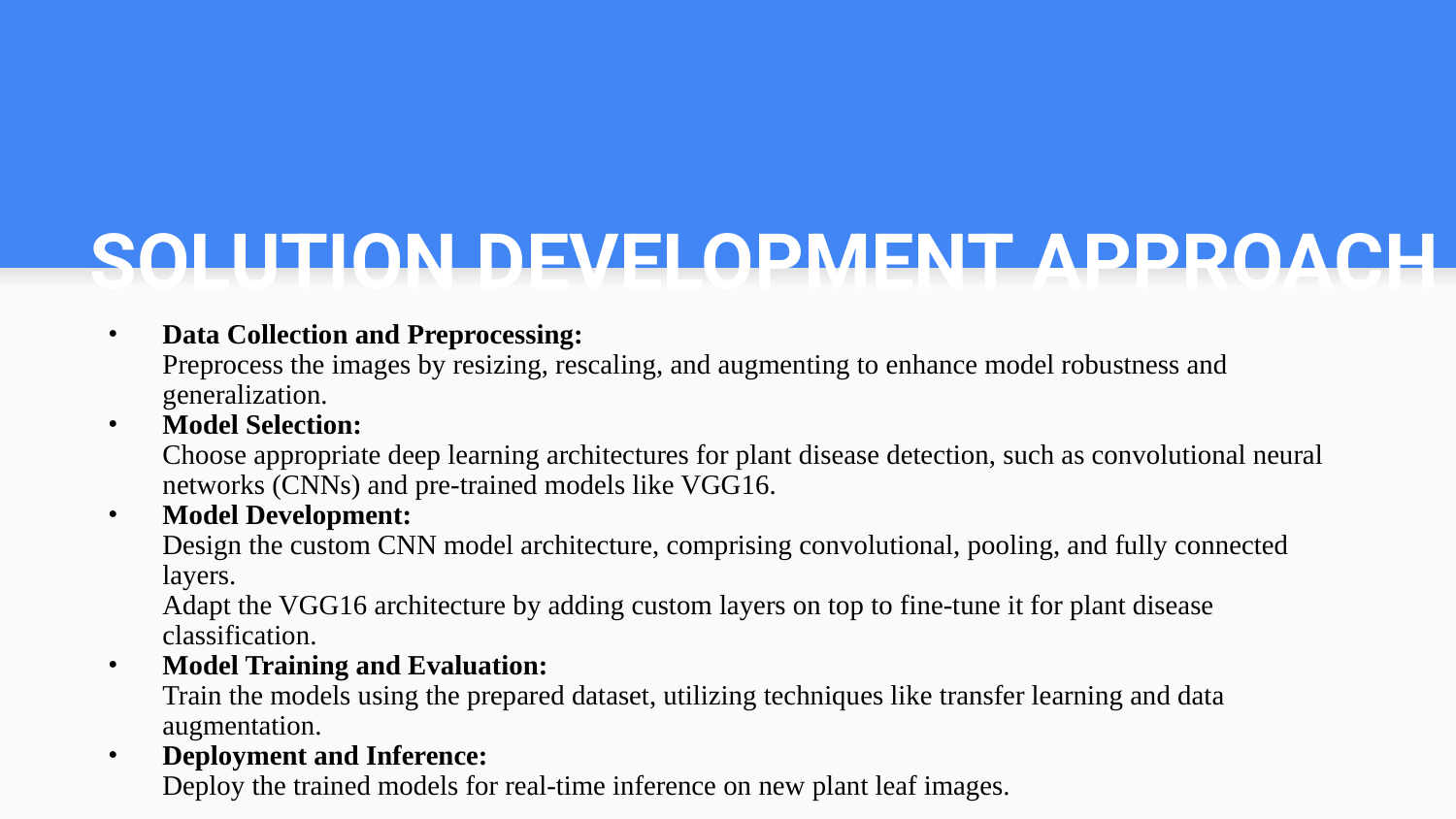

# SOLUTION DEVELOPMENT APPROACH

Data Collection and Preprocessing:
Preprocess the images by resizing, rescaling, and augmenting to enhance model robustness and generalization.
Model Selection:
Choose appropriate deep learning architectures for plant disease detection, such as convolutional neural networks (CNNs) and pre-trained models like VGG16.
Model Development:
Design the custom CNN model architecture, comprising convolutional, pooling, and fully connected layers.
Adapt the VGG16 architecture by adding custom layers on top to fine-tune it for plant disease classification.
Model Training and Evaluation:
Train the models using the prepared dataset, utilizing techniques like transfer learning and data augmentation.
Deployment and Inference:
Deploy the trained models for real-time inference on new plant leaf images.